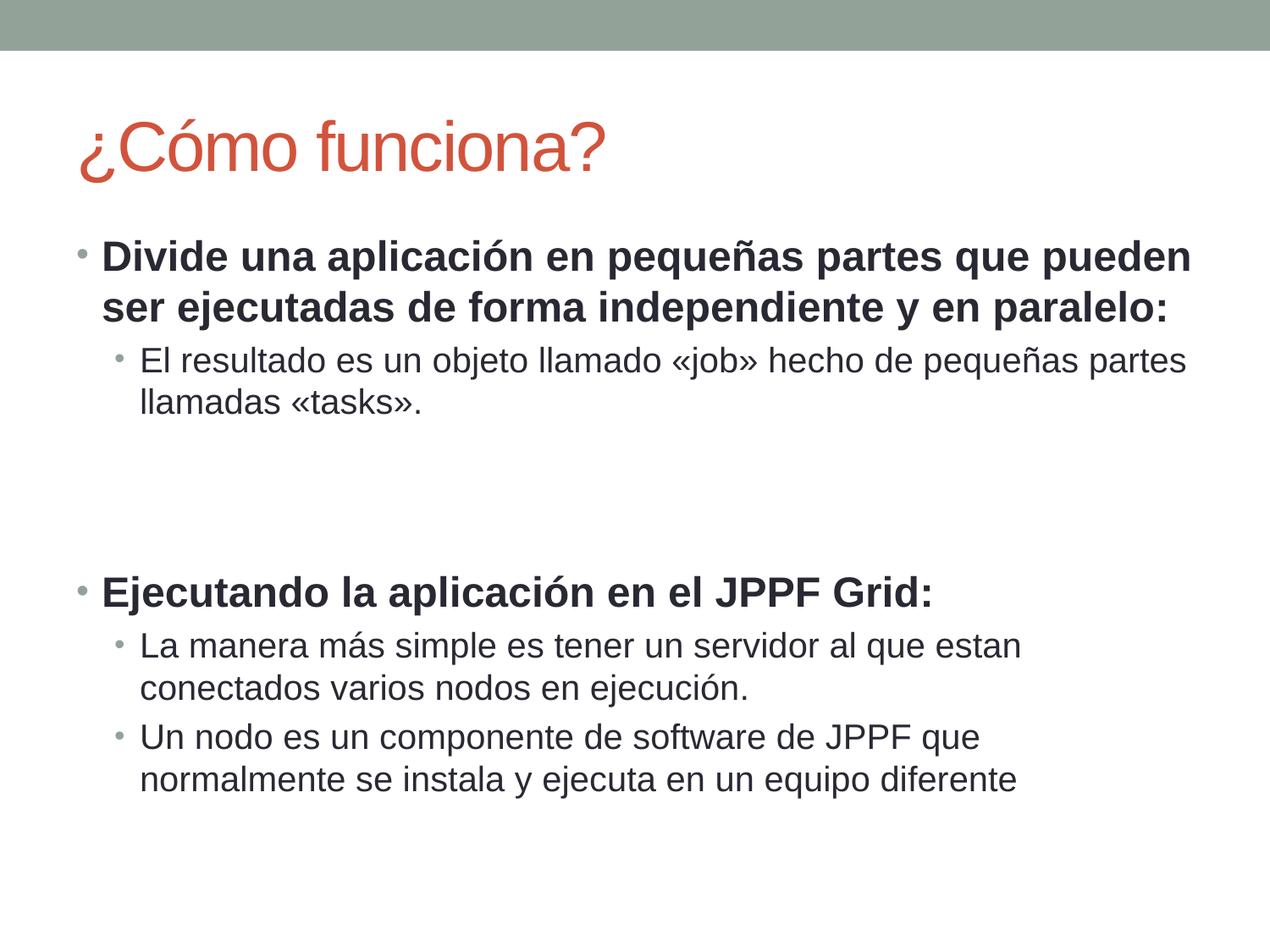

# ¿Cómo funciona?
Divide una aplicación en pequeñas partes que pueden ser ejecutadas de forma independiente y en paralelo:
El resultado es un objeto llamado «job» hecho de pequeñas partes llamadas «tasks».

Ejecutando la aplicación en el JPPF Grid:
La manera más simple es tener un servidor al que estan conectados varios nodos en ejecución.
Un nodo es un componente de software de JPPF que normalmente se instala y ejecuta en un equipo diferente